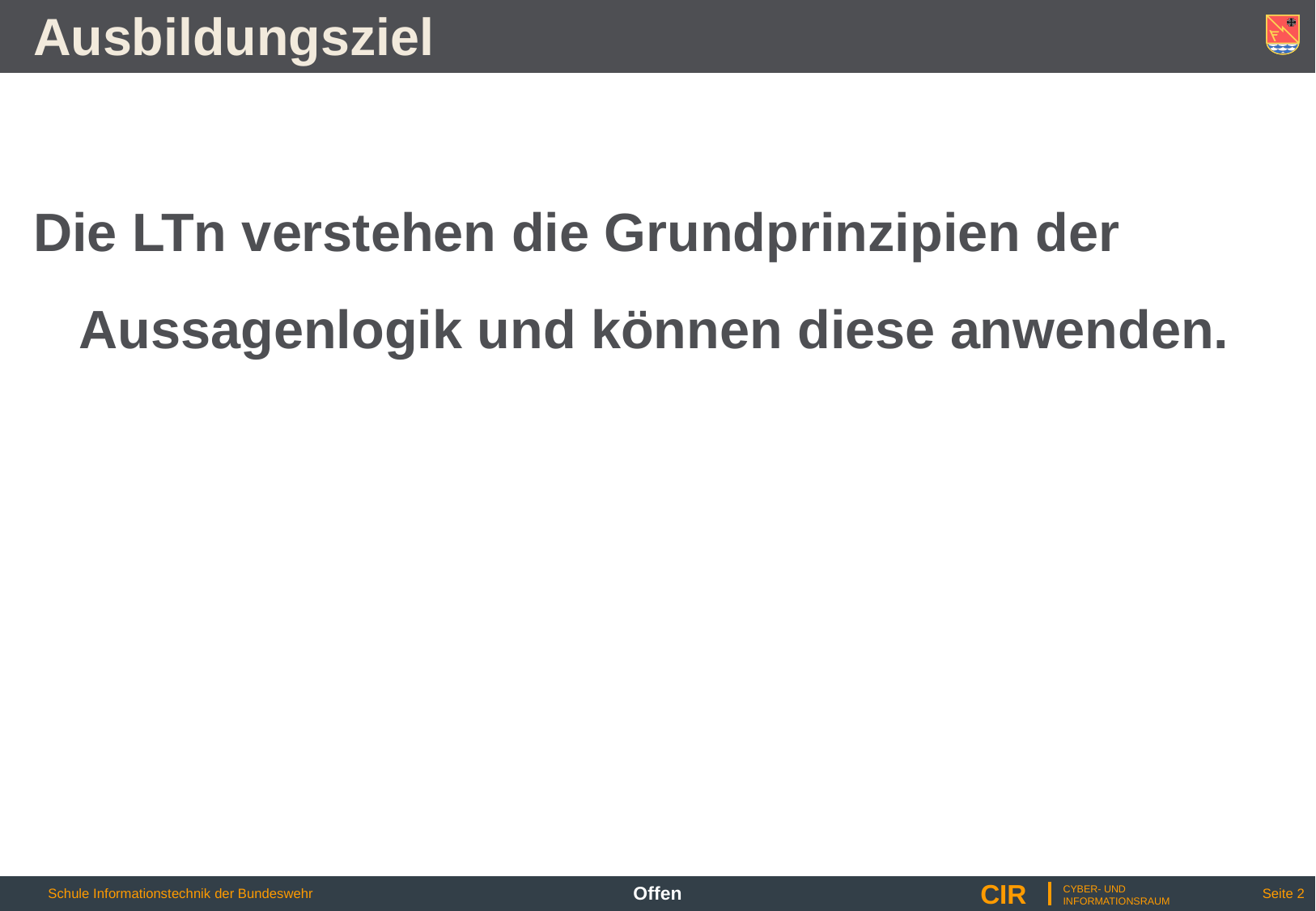

# Ausbildungsziel

Die LTn verstehen die Grundprinzipien der Aussagenlogik und können diese anwenden.

Offen
Seite 2